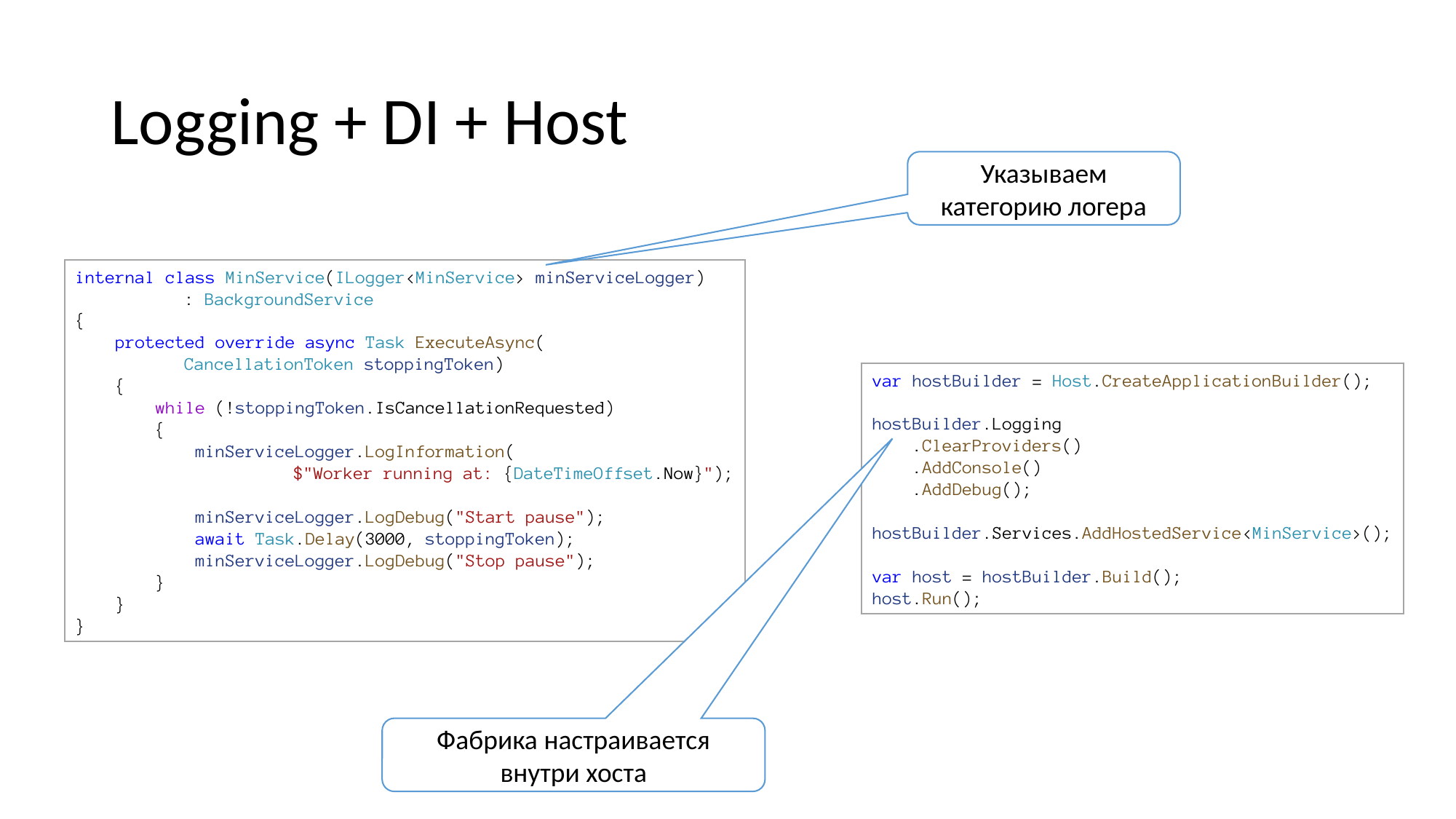

# Logging + DI + Host
Указываем категорию логера
internal class MinService(ILogger<MinService> minServiceLogger)
	: BackgroundService
{
    protected override async Task ExecuteAsync(
	CancellationToken stoppingToken)
    {
        while (!stoppingToken.IsCancellationRequested)
        {
            minServiceLogger.LogInformation(
		$"Worker running at: {DateTimeOffset.Now}");
            minServiceLogger.LogDebug("Start pause");
            await Task.Delay(3000, stoppingToken);
            minServiceLogger.LogDebug("Stop pause");
        }
    }
}
var hostBuilder = Host.CreateApplicationBuilder();
hostBuilder.Logging
    .ClearProviders()
    .AddConsole()
    .AddDebug();
hostBuilder.Services.AddHostedService<MinService>();
var host = hostBuilder.Build();
host.Run();
Фабрика настраивается внутри хоста